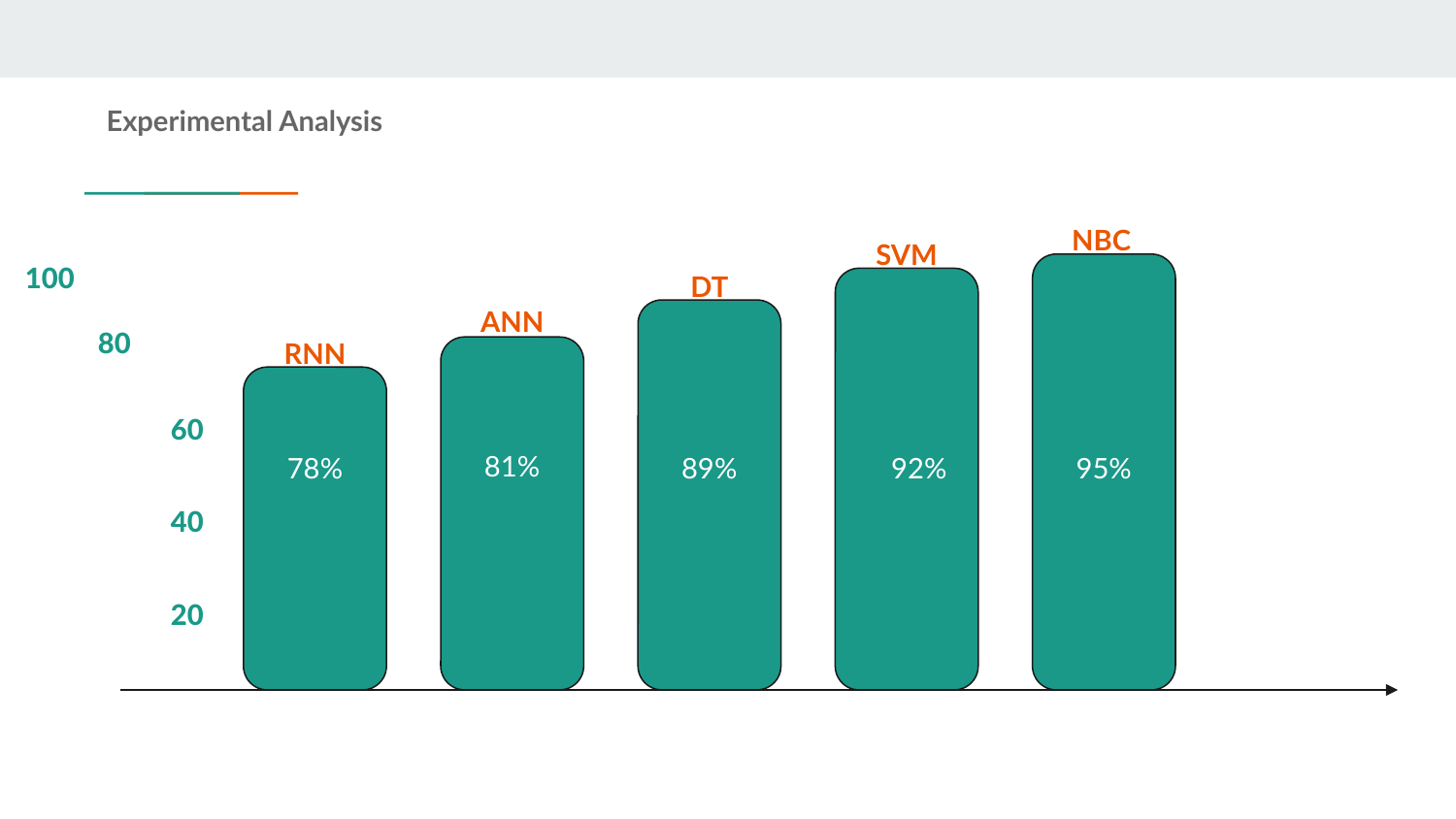

Experimental Analysis
NBC
	100
SVM
DT

ANN

80
RNN

	60
81%
78%
89%
92%
95%
	40
	20